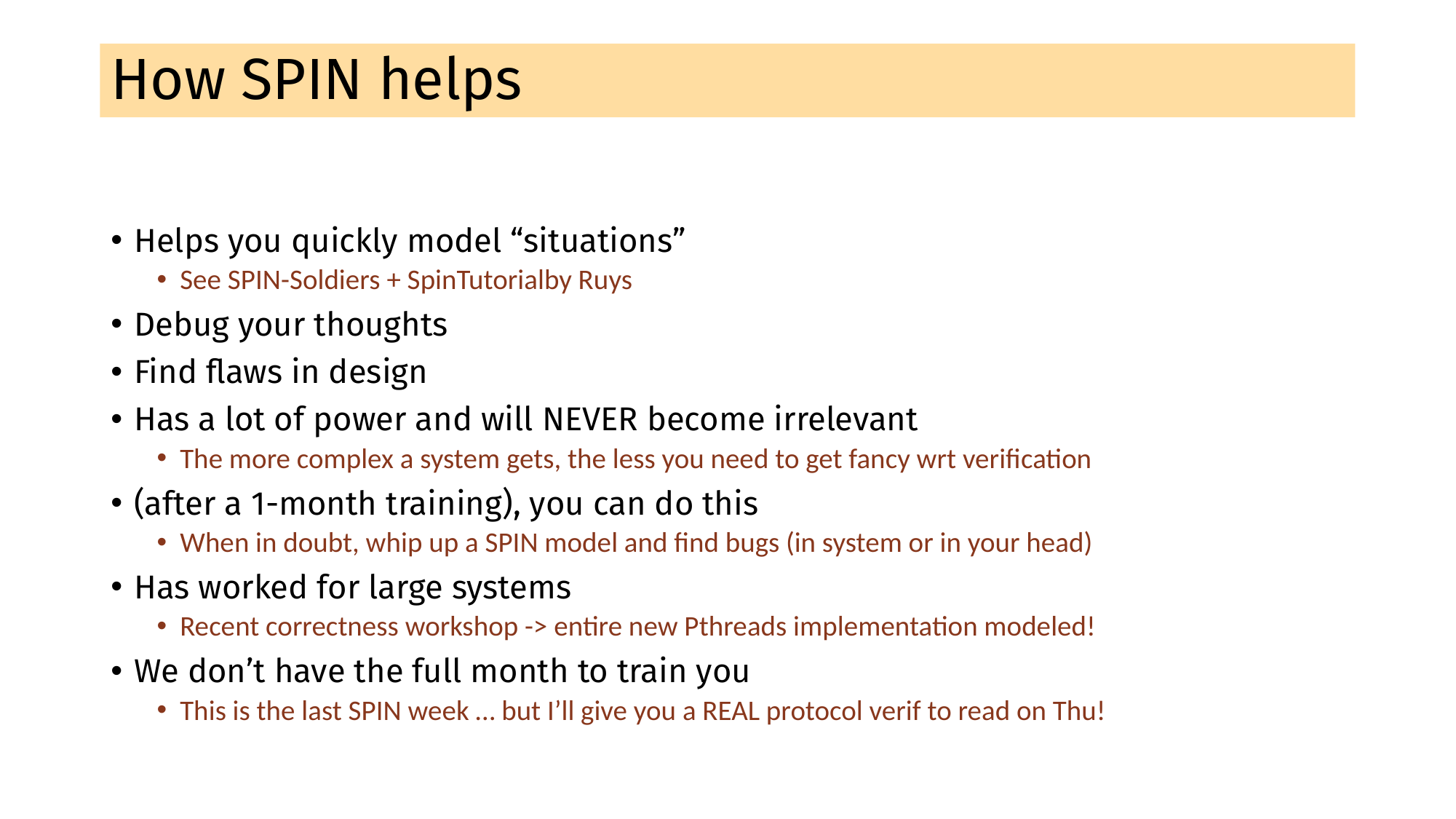

# How SPIN helps
Helps you quickly model “situations”
See SPIN-Soldiers + SpinTutorialby Ruys
Debug your thoughts
Find flaws in design
Has a lot of power and will NEVER become irrelevant
The more complex a system gets, the less you need to get fancy wrt verification
(after a 1-month training), you can do this
When in doubt, whip up a SPIN model and find bugs (in system or in your head)
Has worked for large systems
Recent correctness workshop -> entire new Pthreads implementation modeled!
We don’t have the full month to train you
This is the last SPIN week … but I’ll give you a REAL protocol verif to read on Thu!